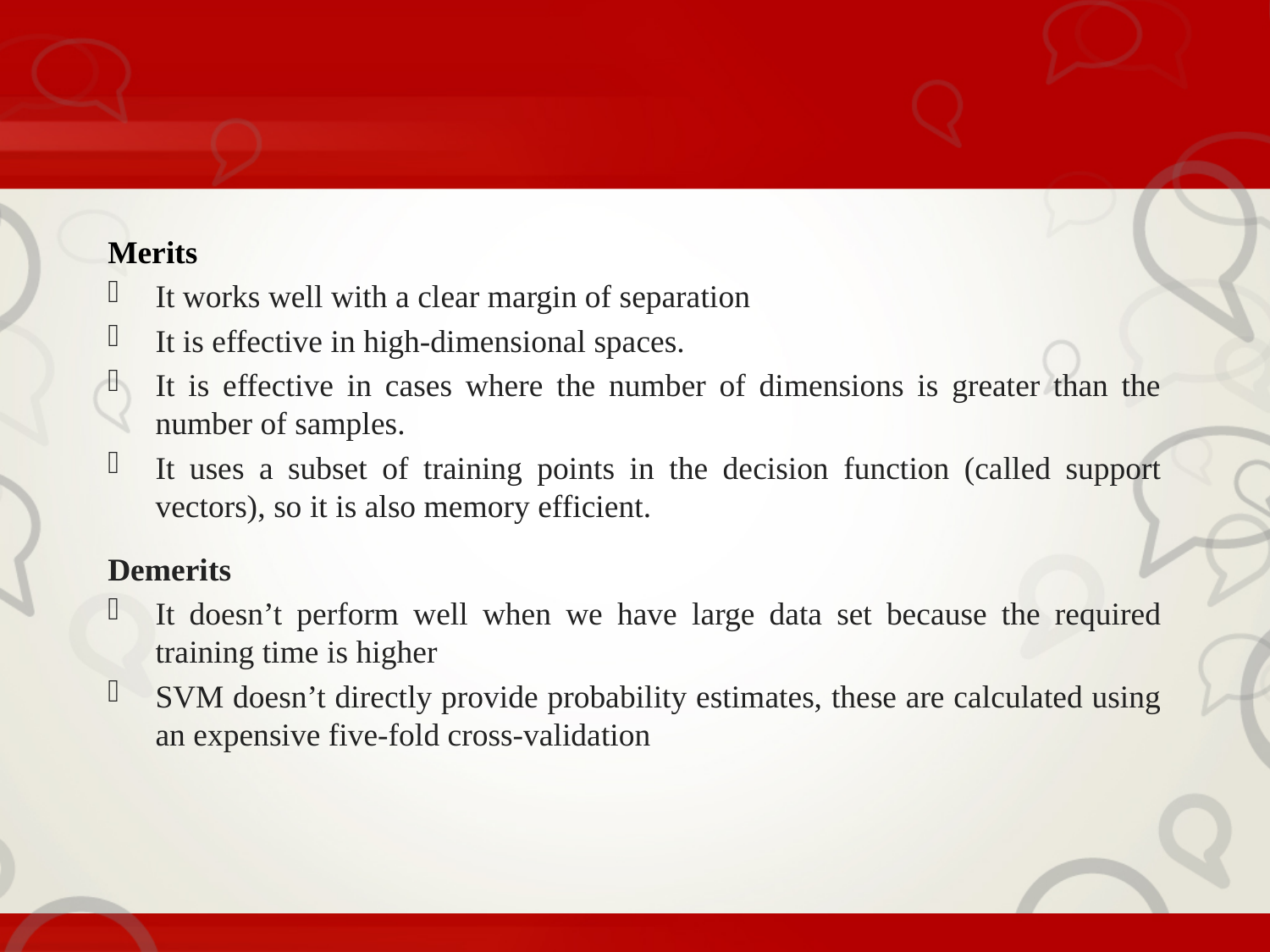

#
Merits
It works well with a clear margin of separation
It is effective in high-dimensional spaces.
It is effective in cases where the number of dimensions is greater than the number of samples.
It uses a subset of training points in the decision function (called support vectors), so it is also memory efficient.
Demerits
It doesn’t perform well when we have large data set because the required training time is higher
SVM doesn’t directly provide probability estimates, these are calculated using an expensive five-fold cross-validation